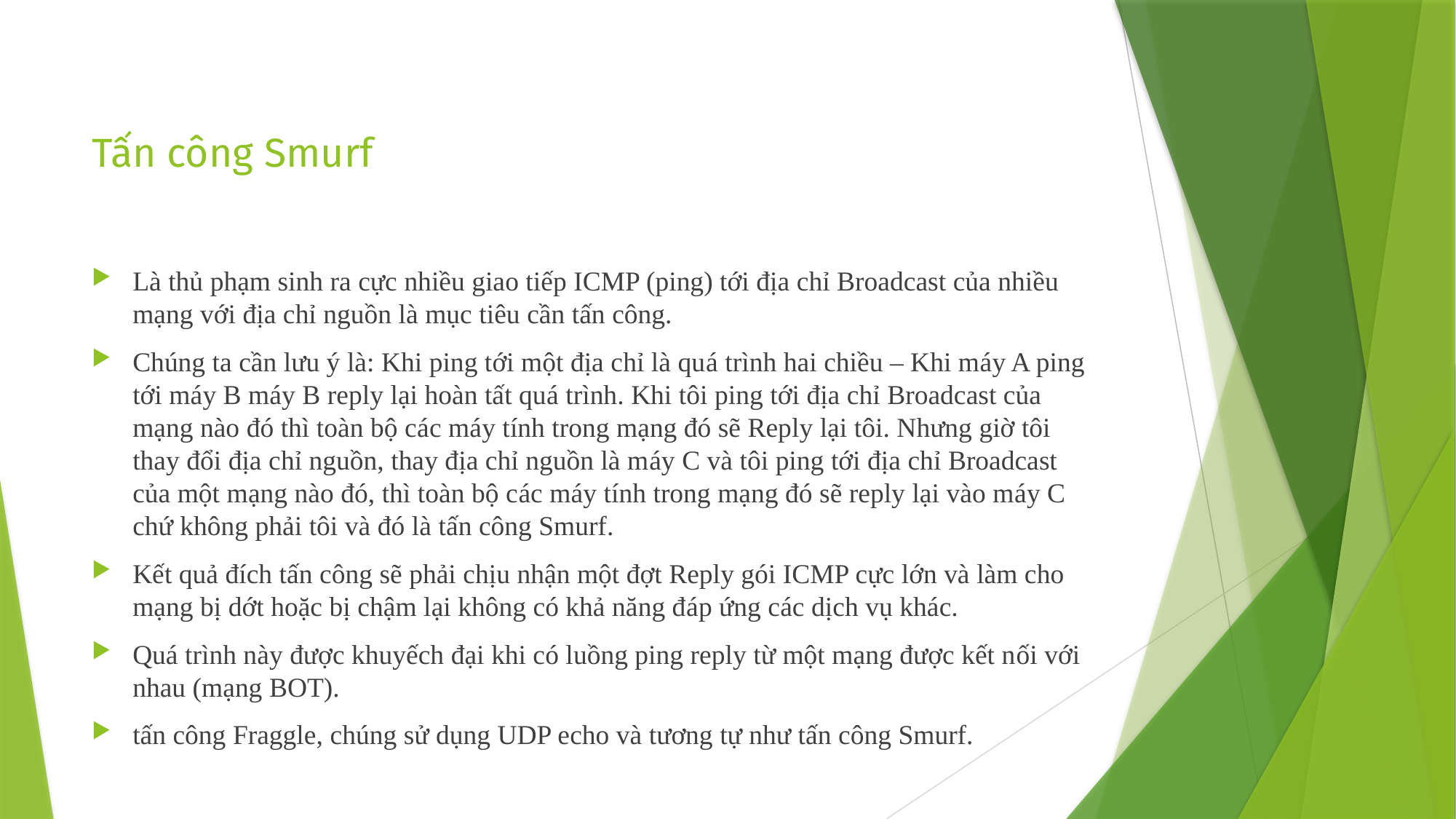

# Tấn công Smurf
Là thủ phạm sinh ra cực nhiều giao tiếp ICMP (ping) tới địa chỉ Broadcast của nhiều mạng với địa chỉ nguồn là mục tiêu cần tấn công.
Chúng ta cần lưu ý là: Khi ping tới một địa chỉ là quá trình hai chiều – Khi máy A ping tới máy B máy B reply lại hoàn tất quá trình. Khi tôi ping tới địa chỉ Broadcast của mạng nào đó thì toàn bộ các máy tính trong mạng đó sẽ Reply lại tôi. Nhưng giờ tôi thay đổi địa chỉ nguồn, thay địa chỉ nguồn là máy C và tôi ping tới địa chỉ Broadcast của một mạng nào đó, thì toàn bộ các máy tính trong mạng đó sẽ reply lại vào máy C chứ không phải tôi và đó là tấn công Smurf.
Kết quả đích tấn công sẽ phải chịu nhận một đợt Reply gói ICMP cực lớn và làm cho mạng bị dớt hoặc bị chậm lại không có khả năng đáp ứng các dịch vụ khác.
Quá trình này được khuyếch đại khi có luồng ping reply từ một mạng được kết nối với nhau (mạng BOT).
tấn công Fraggle, chúng sử dụng UDP echo và tương tự như tấn công Smurf.